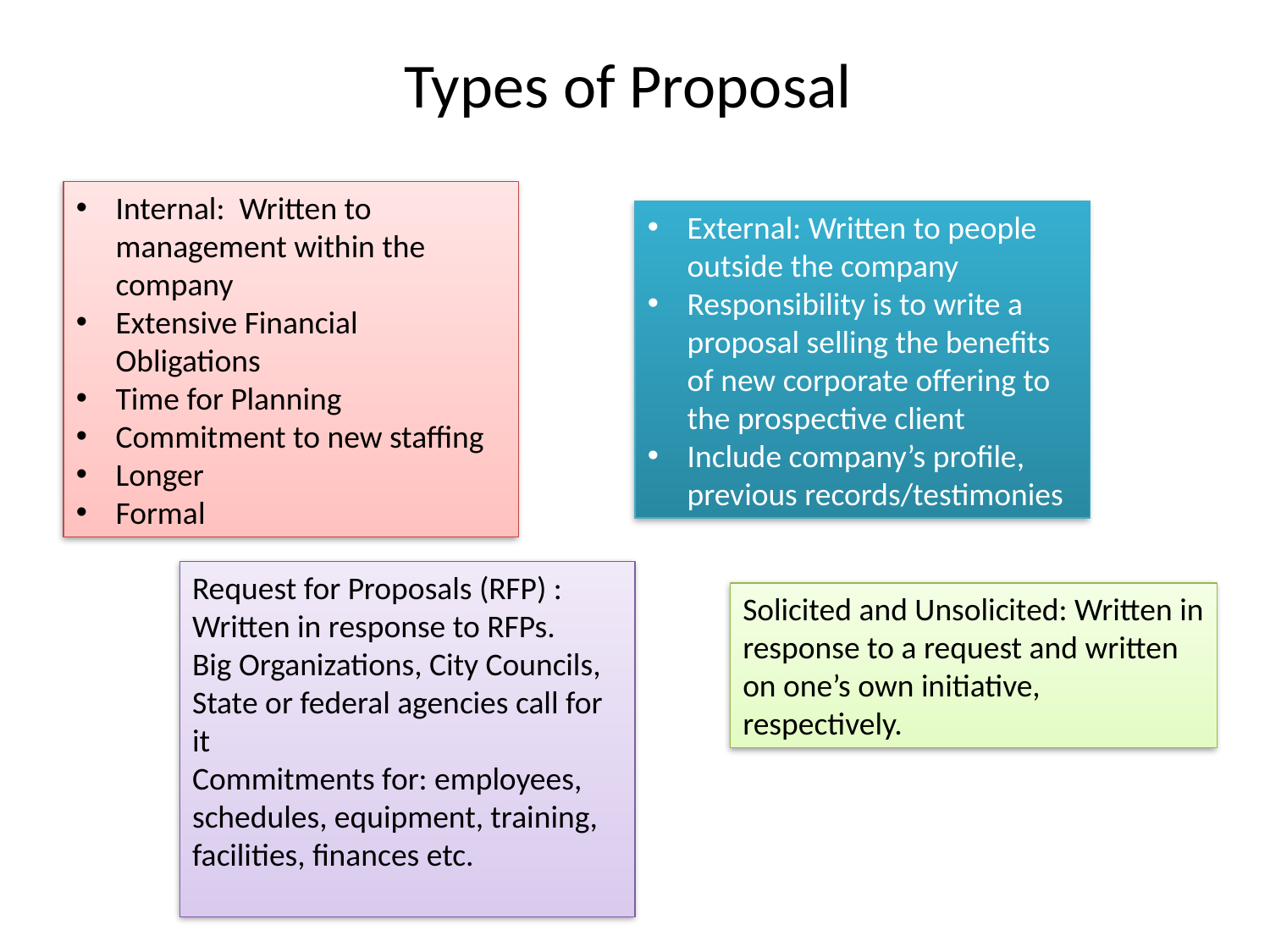

# Types of Proposal
Internal:  Written to management within the company
Extensive Financial Obligations
Time for Planning
Commitment to new staffing
Longer
Formal
External: Written to people outside the company
Responsibility is to write a proposal selling the benefits of new corporate offering to the prospective client
Include company’s profile, previous records/testimonies
Request for Proposals (RFP) : Written in response to RFPs.
Big Organizations, City Councils, State or federal agencies call for it
Commitments for: employees, schedules, equipment, training, facilities, finances etc.

Solicited and Unsolicited: Written in response to a request and written on one’s own initiative, respectively.